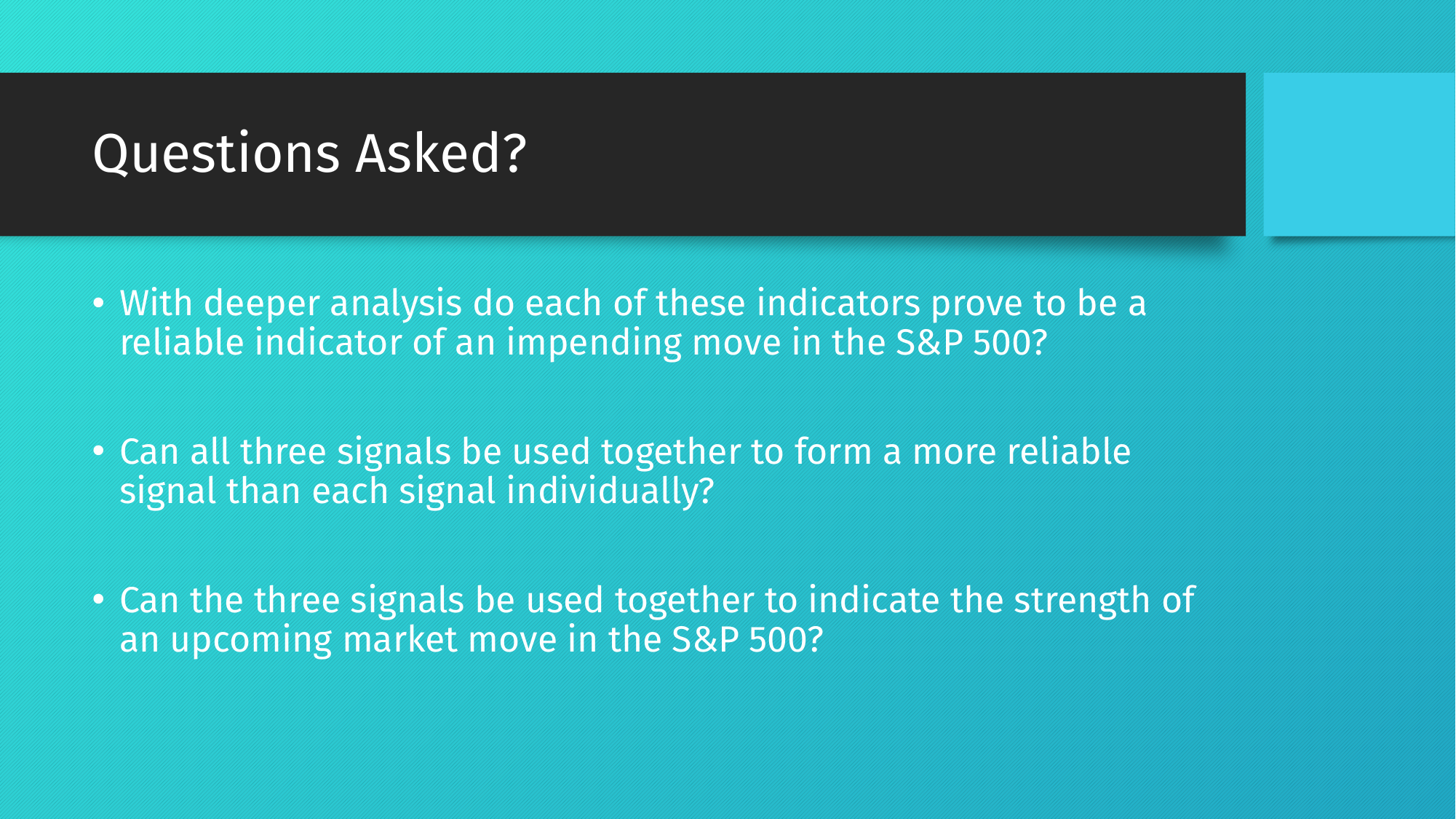

# Questions Asked?
With deeper analysis do each of these indicators prove to be a reliable indicator of an impending move in the S&P 500?

Can all three signals be used together to form a more reliable signal than each signal individually?

Can the three signals be used together to indicate the strength of an upcoming market move in the S&P 500?